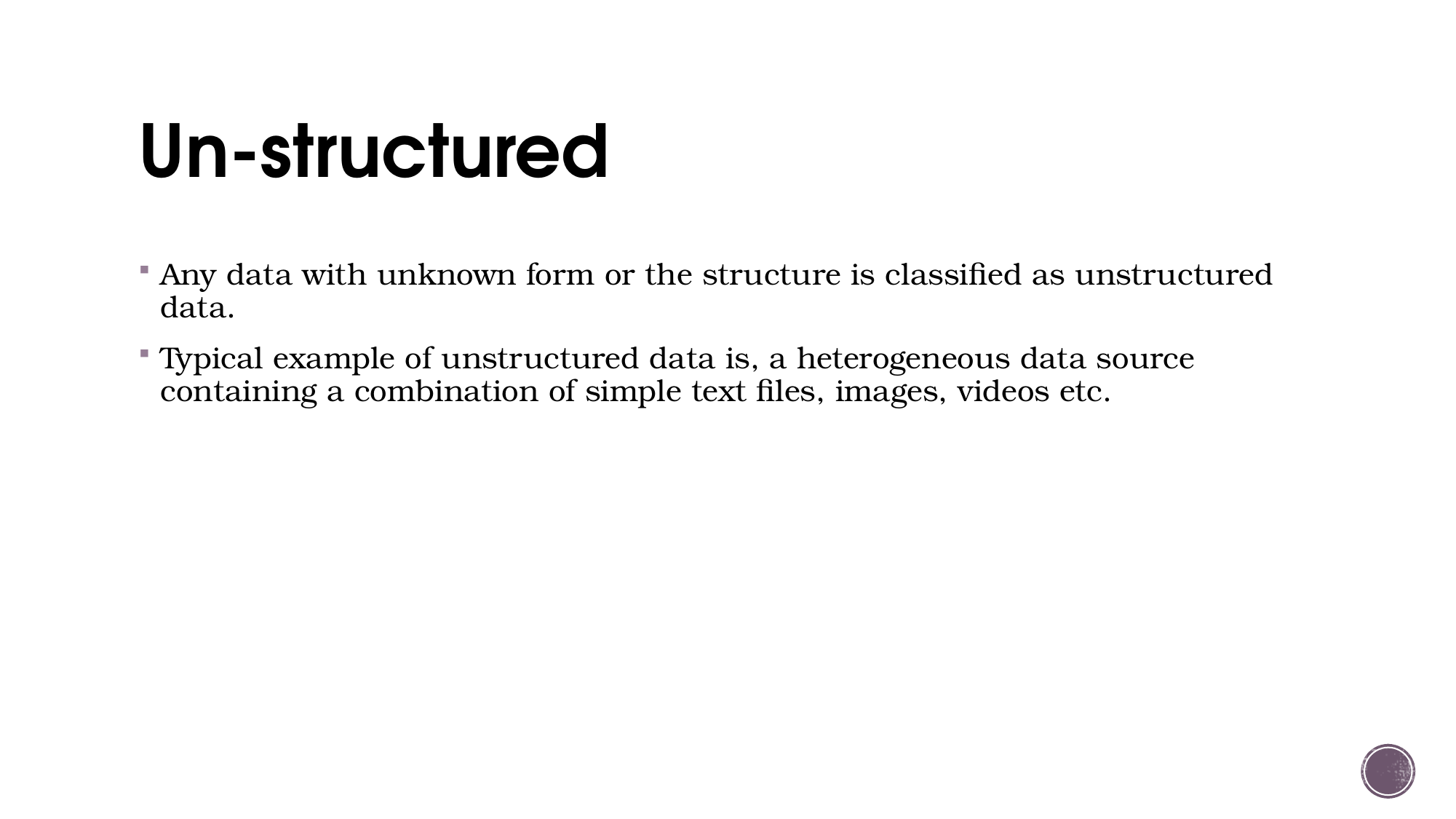

# Un-structured
Any data with unknown form or the structure is classified as unstructured data.
Typical example of unstructured data is, a heterogeneous data source containing a combination of simple text files, images, videos etc.